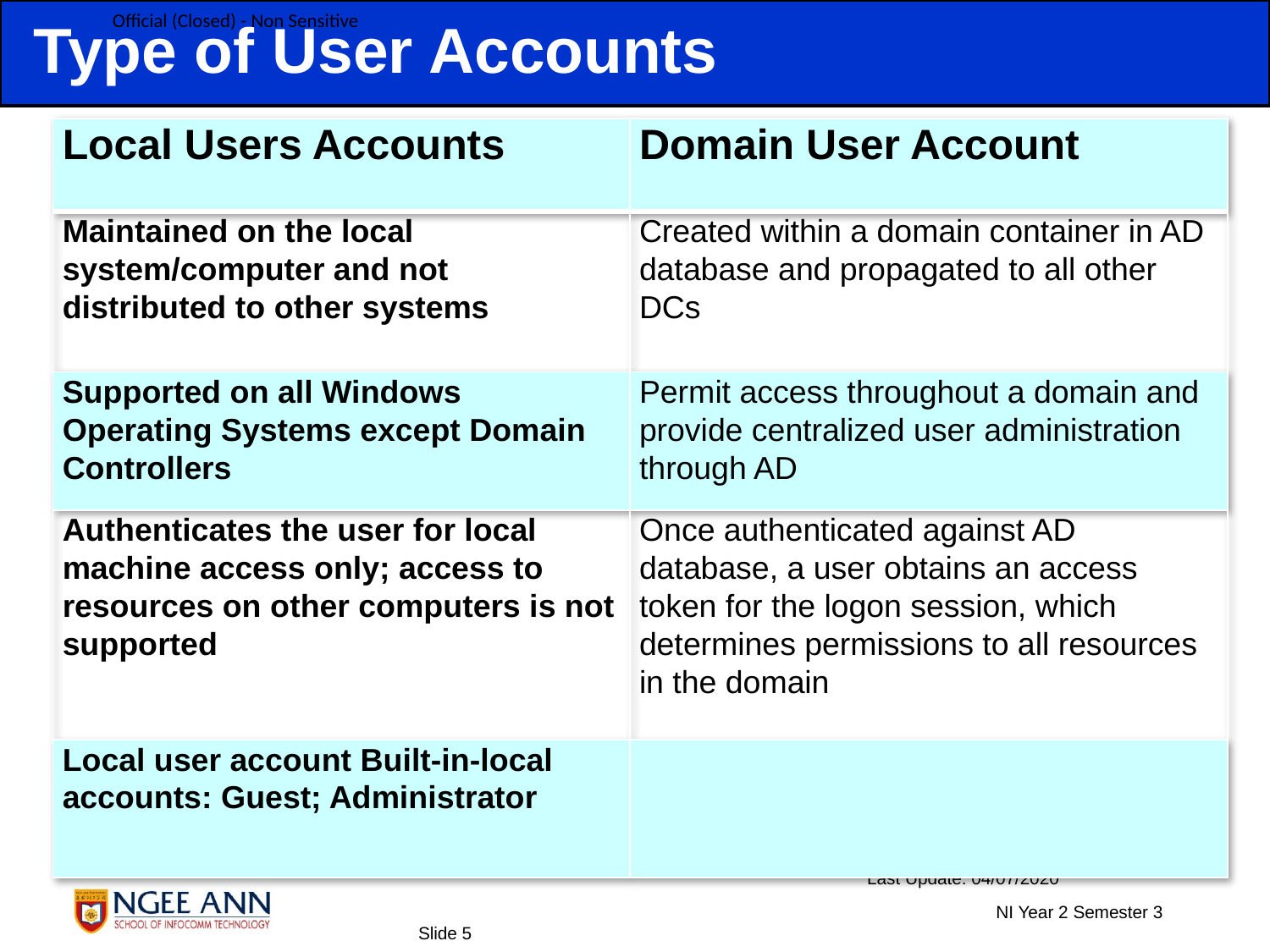

Type of User Accounts
| Local Users Accounts | Domain User Account |
| --- | --- |
| Maintained on the local system/computer and not distributed to other systems | Created within a domain container in AD database and propagated to all other DCs |
| Supported on all Windows Operating Systems except Domain Controllers | Permit access throughout a domain and provide centralized user administration through AD |
| Authenticates the user for local machine access only; access to resources on other computers is not supported | Once authenticated against AD database, a user obtains an access token for the logon session, which determines permissions to all resources in the domain |
| Local user account Built-in-local accounts: Guest; Administrator |  |